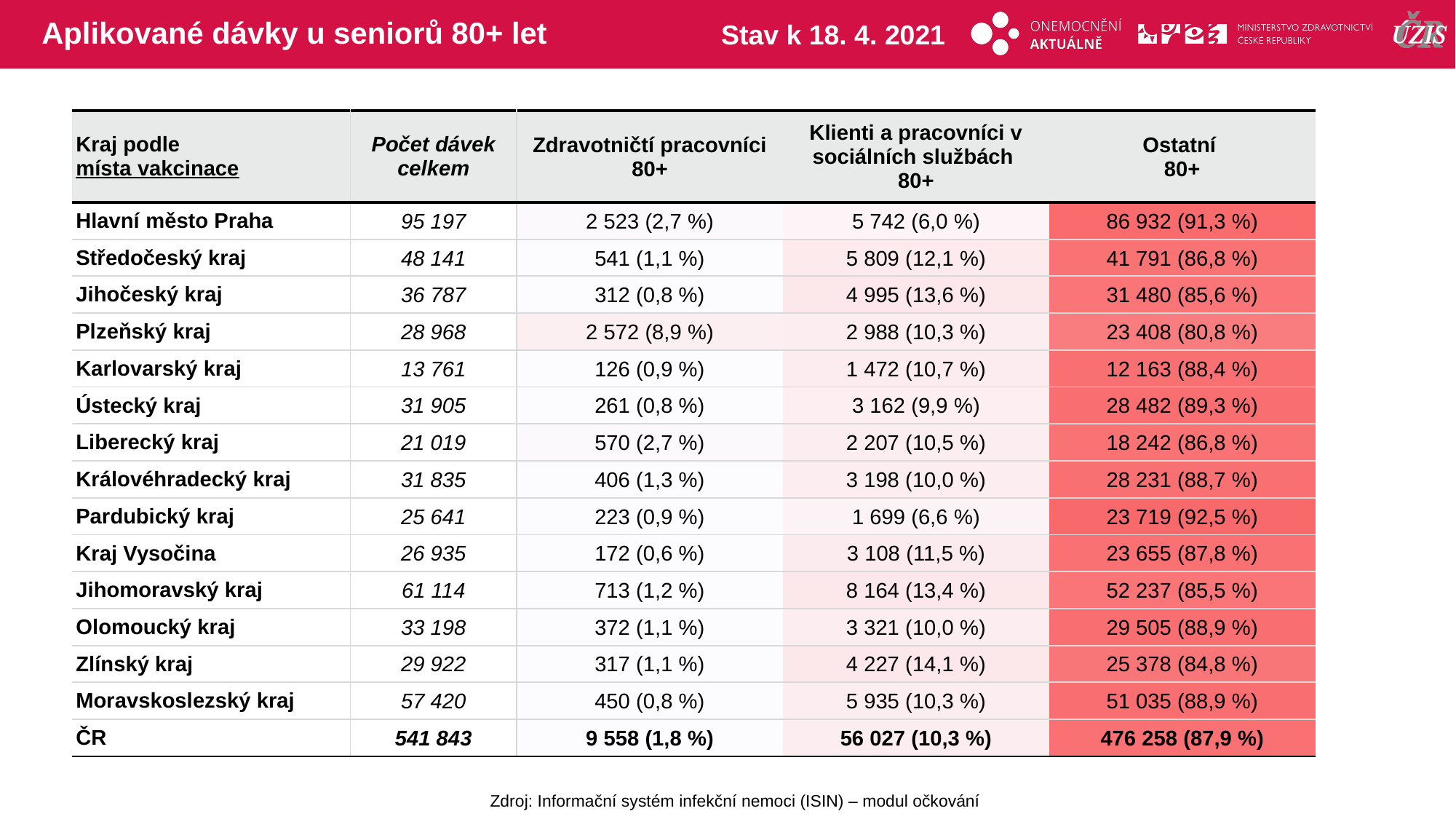

# Aplikované dávky u seniorů 80+ let
Stav k 18. 4. 2021
| Kraj podle místa vakcinace | Počet dávek celkem | Zdravotničtí pracovníci 80+ | Klienti a pracovníci v sociálních službách 80+ | Ostatní 80+ |
| --- | --- | --- | --- | --- |
| Hlavní město Praha | 95 197 | 2 523 (2,7 %) | 5 742 (6,0 %) | 86 932 (91,3 %) |
| Středočeský kraj | 48 141 | 541 (1,1 %) | 5 809 (12,1 %) | 41 791 (86,8 %) |
| Jihočeský kraj | 36 787 | 312 (0,8 %) | 4 995 (13,6 %) | 31 480 (85,6 %) |
| Plzeňský kraj | 28 968 | 2 572 (8,9 %) | 2 988 (10,3 %) | 23 408 (80,8 %) |
| Karlovarský kraj | 13 761 | 126 (0,9 %) | 1 472 (10,7 %) | 12 163 (88,4 %) |
| Ústecký kraj | 31 905 | 261 (0,8 %) | 3 162 (9,9 %) | 28 482 (89,3 %) |
| Liberecký kraj | 21 019 | 570 (2,7 %) | 2 207 (10,5 %) | 18 242 (86,8 %) |
| Královéhradecký kraj | 31 835 | 406 (1,3 %) | 3 198 (10,0 %) | 28 231 (88,7 %) |
| Pardubický kraj | 25 641 | 223 (0,9 %) | 1 699 (6,6 %) | 23 719 (92,5 %) |
| Kraj Vysočina | 26 935 | 172 (0,6 %) | 3 108 (11,5 %) | 23 655 (87,8 %) |
| Jihomoravský kraj | 61 114 | 713 (1,2 %) | 8 164 (13,4 %) | 52 237 (85,5 %) |
| Olomoucký kraj | 33 198 | 372 (1,1 %) | 3 321 (10,0 %) | 29 505 (88,9 %) |
| Zlínský kraj | 29 922 | 317 (1,1 %) | 4 227 (14,1 %) | 25 378 (84,8 %) |
| Moravskoslezský kraj | 57 420 | 450 (0,8 %) | 5 935 (10,3 %) | 51 035 (88,9 %) |
| ČR | 541 843 | 9 558 (1,8 %) | 56 027 (10,3 %) | 476 258 (87,9 %) |
|  |  |  |
| --- | --- | --- |
|  |  |  |
|  |  |  |
|  |  |  |
|  |  |  |
|  |  |  |
|  |  |  |
|  |  |  |
|  |  |  |
|  |  |  |
|  |  |  |
|  |  |  |
|  |  |  |
|  |  |  |
|  |  |  |
Zdroj: Informační systém infekční nemoci (ISIN) – modul očkování